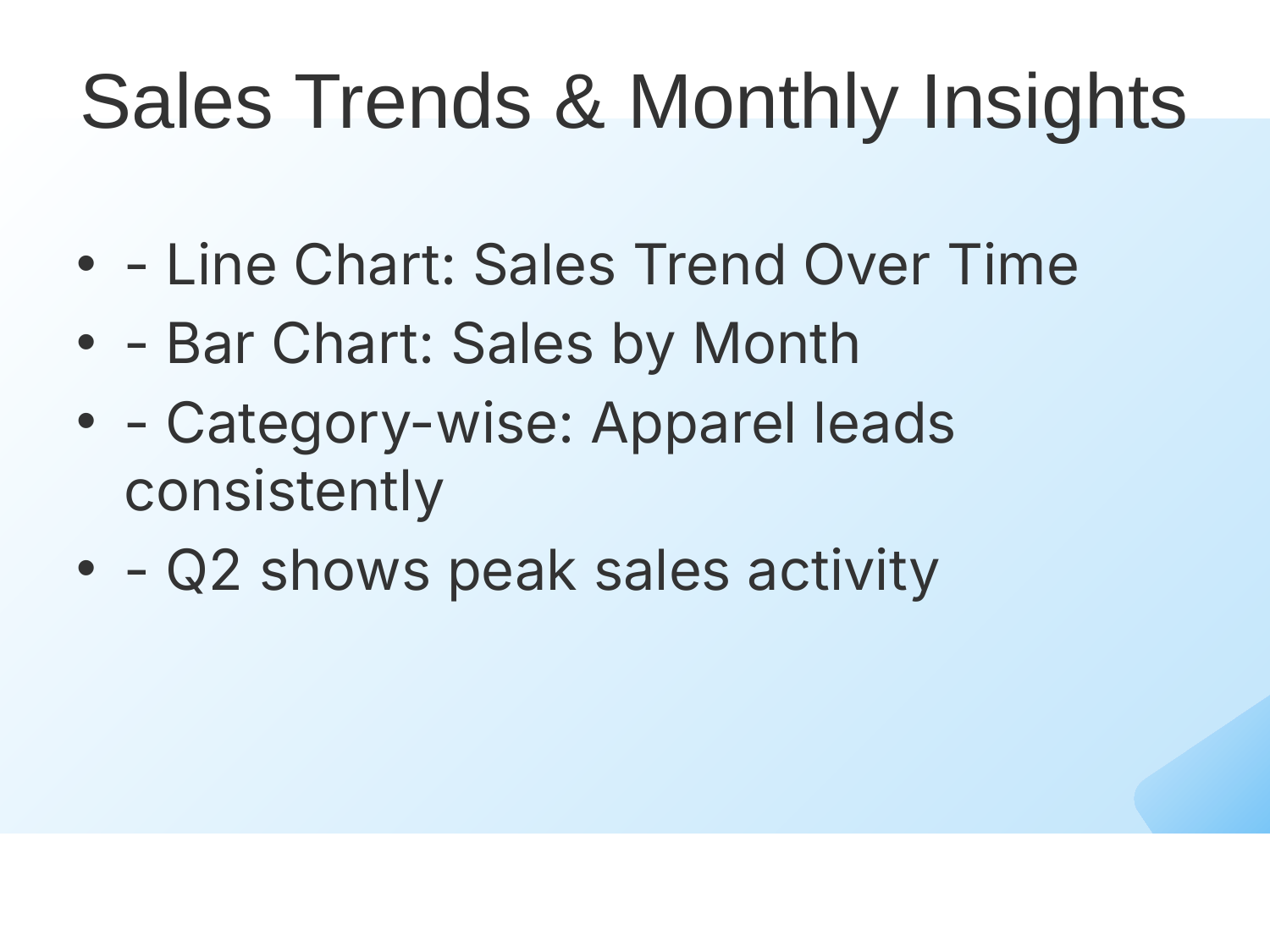

Sales Trends & Monthly Insights
- Line Chart: Sales Trend Over Time
- Bar Chart: Sales by Month
- Category-wise: Apparel leads consistently
- Q2 shows peak sales activity